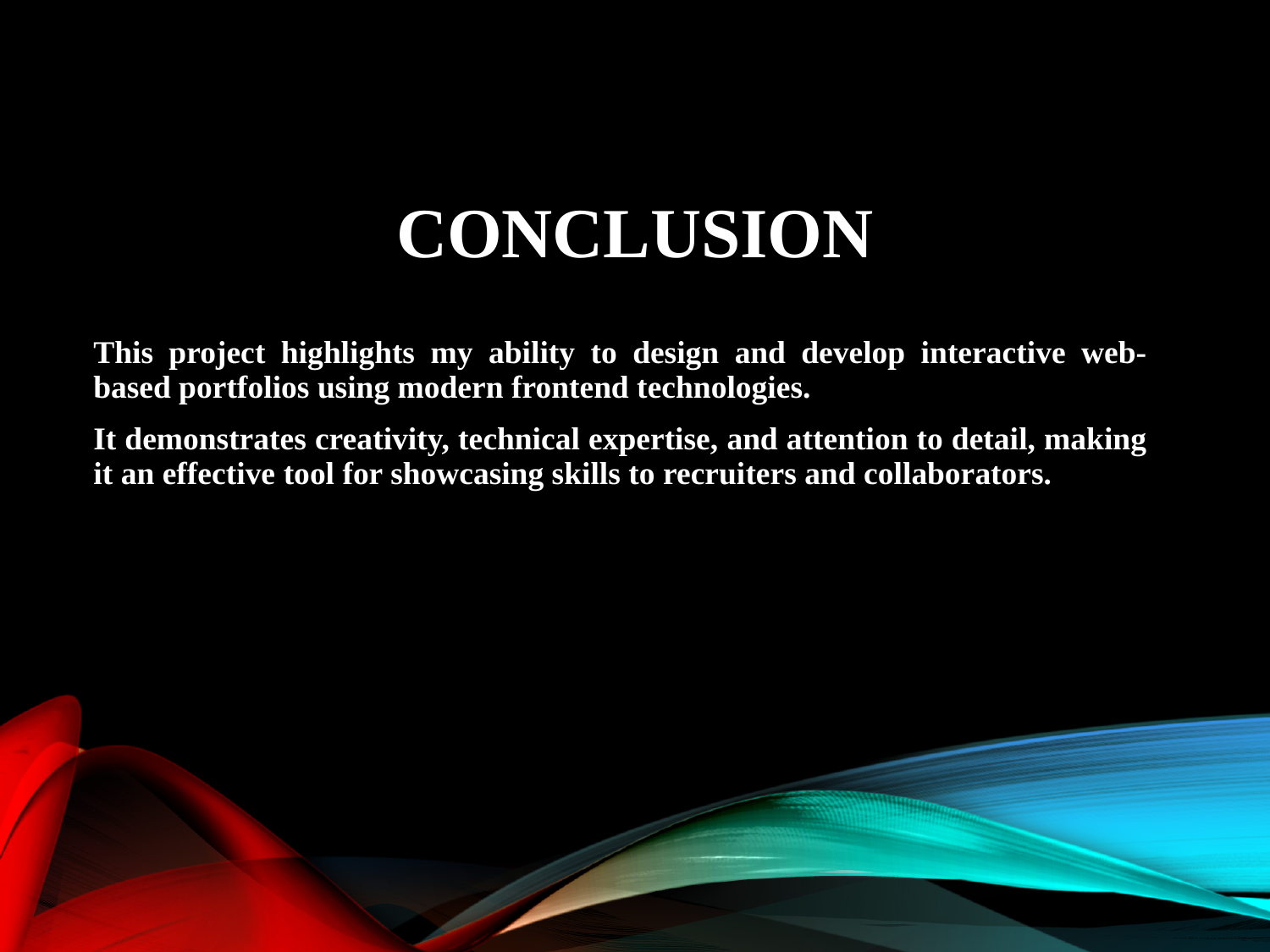

# Conclusion
This project highlights my ability to design and develop interactive web-based portfolios using modern frontend technologies.
It demonstrates creativity, technical expertise, and attention to detail, making it an effective tool for showcasing skills to recruiters and collaborators.